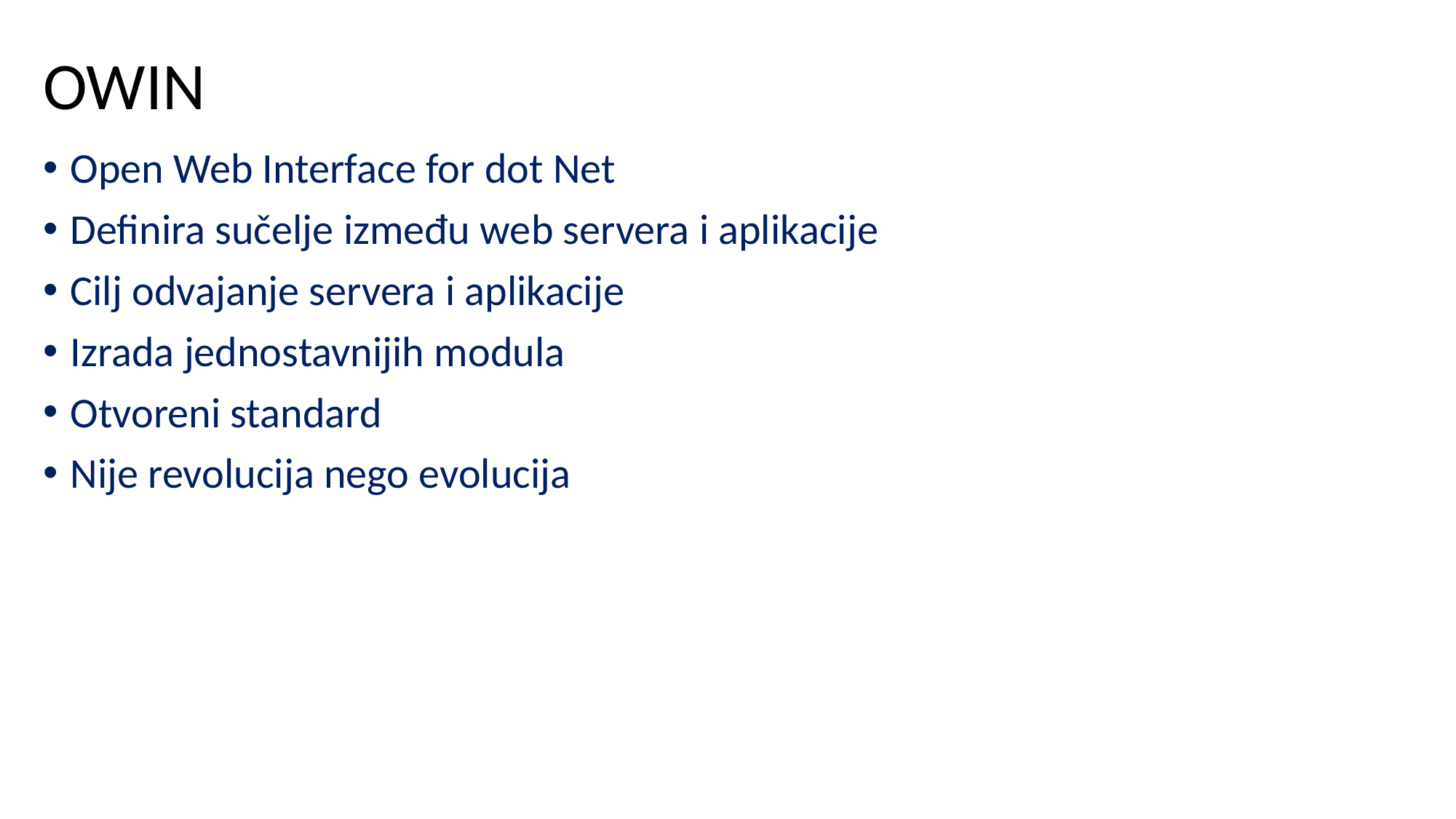

# OWIN
Open Web Interface for dot Net
Definira sučelje između web servera i aplikacije
Cilj odvajanje servera i aplikacije
Izrada jednostavnijih modula
Otvoreni standard
Nije revolucija nego evolucija